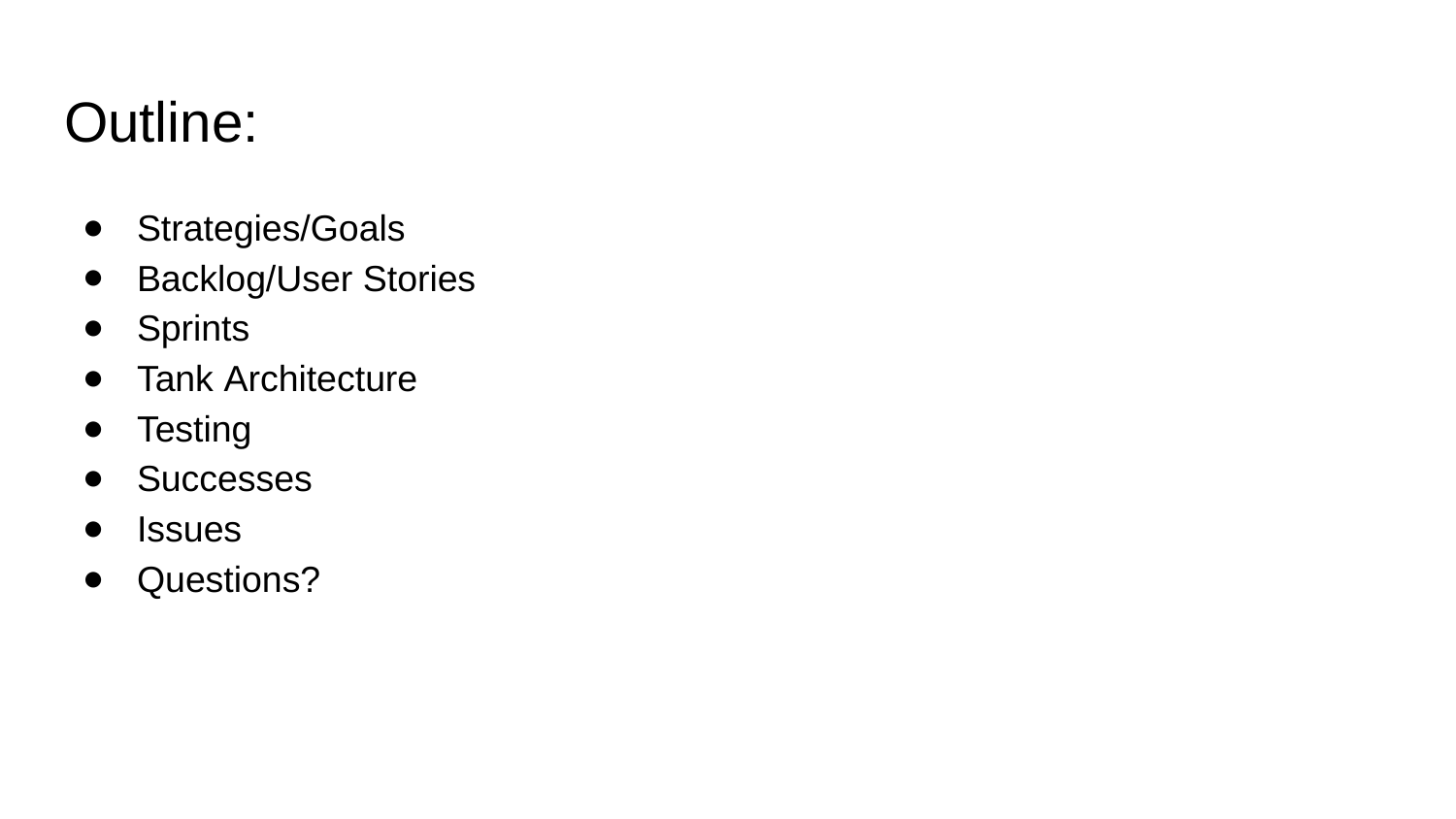

# Outline:
Strategies/Goals
Backlog/User Stories
Sprints
Tank Architecture
Testing
Successes
Issues
Questions?